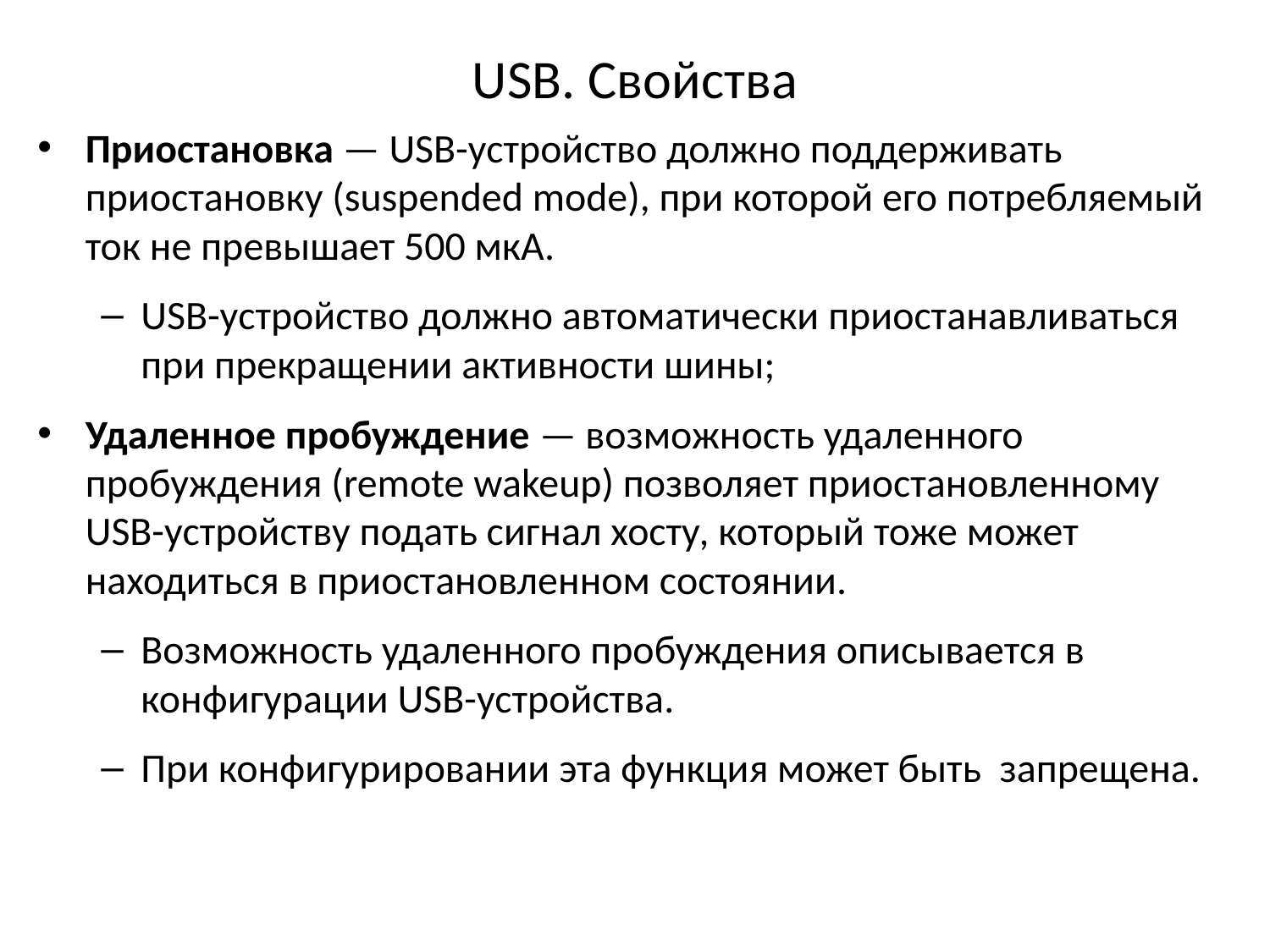

# USB. Свойства
Приостановка — USB-устройство должно поддерживать приостановку (suspended mode), при которой его потребляемый ток не превышает 500 мкА.
USB-устройство должно автоматически приостанавливаться при прекращении активности шины;
Удаленное пробуждение — возможность удаленного пробуждения (remote wakeup) позволяет приостановленному USB-устройству подать сигнал хосту, который тоже может находиться в приостановленном состоянии.
Возможность удаленного пробуждения описывается в конфигурации USB-устройства.
При конфигурировании эта функция может быть  запрещена.